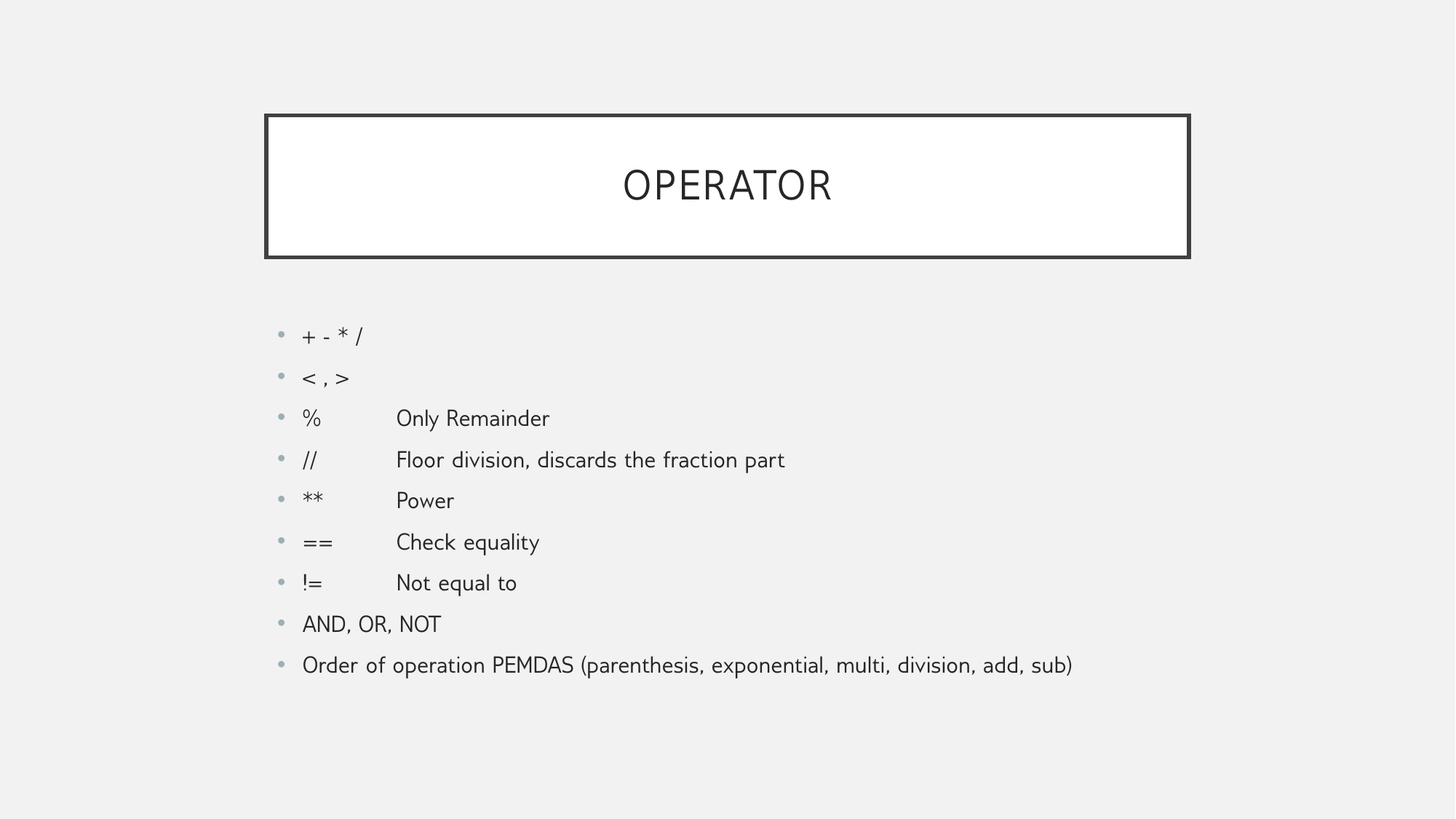

# OPERATOR
+ - * /
< , >
%  	Only Remainder
// 	Floor division, discards the fraction part
**  	Power
== 	Check equality
!= 	Not equal to
AND, OR, NOT
Order of operation PEMDAS (parenthesis, exponential, multi, division, add, sub)